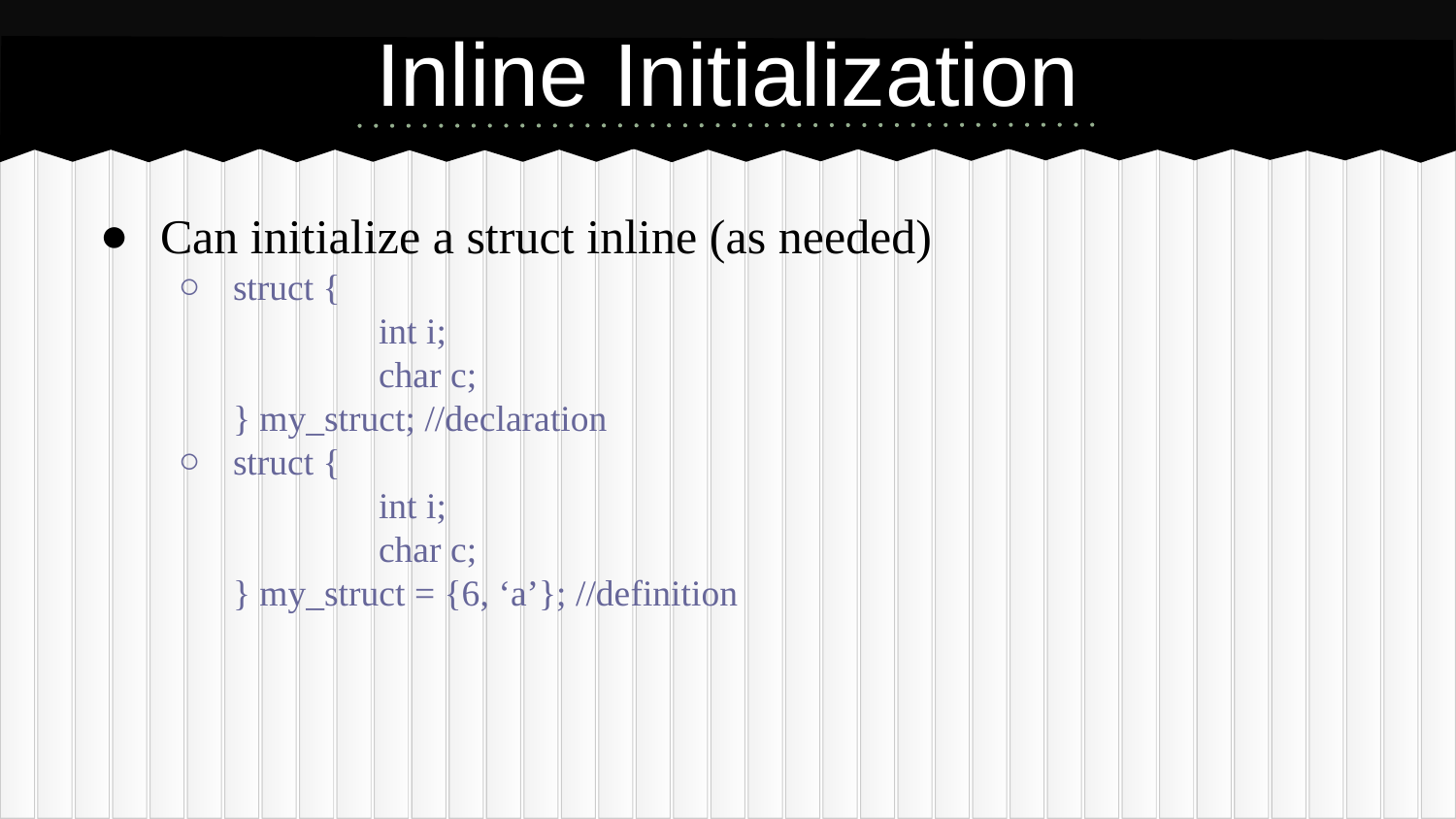

# Inline Initialization
Can initialize a struct inline (as needed)
struct {
	int i;
	char c;
} my_struct; //declaration
struct {
	int i;
	char c;
} my_struct = {6, ‘a’}; //definition